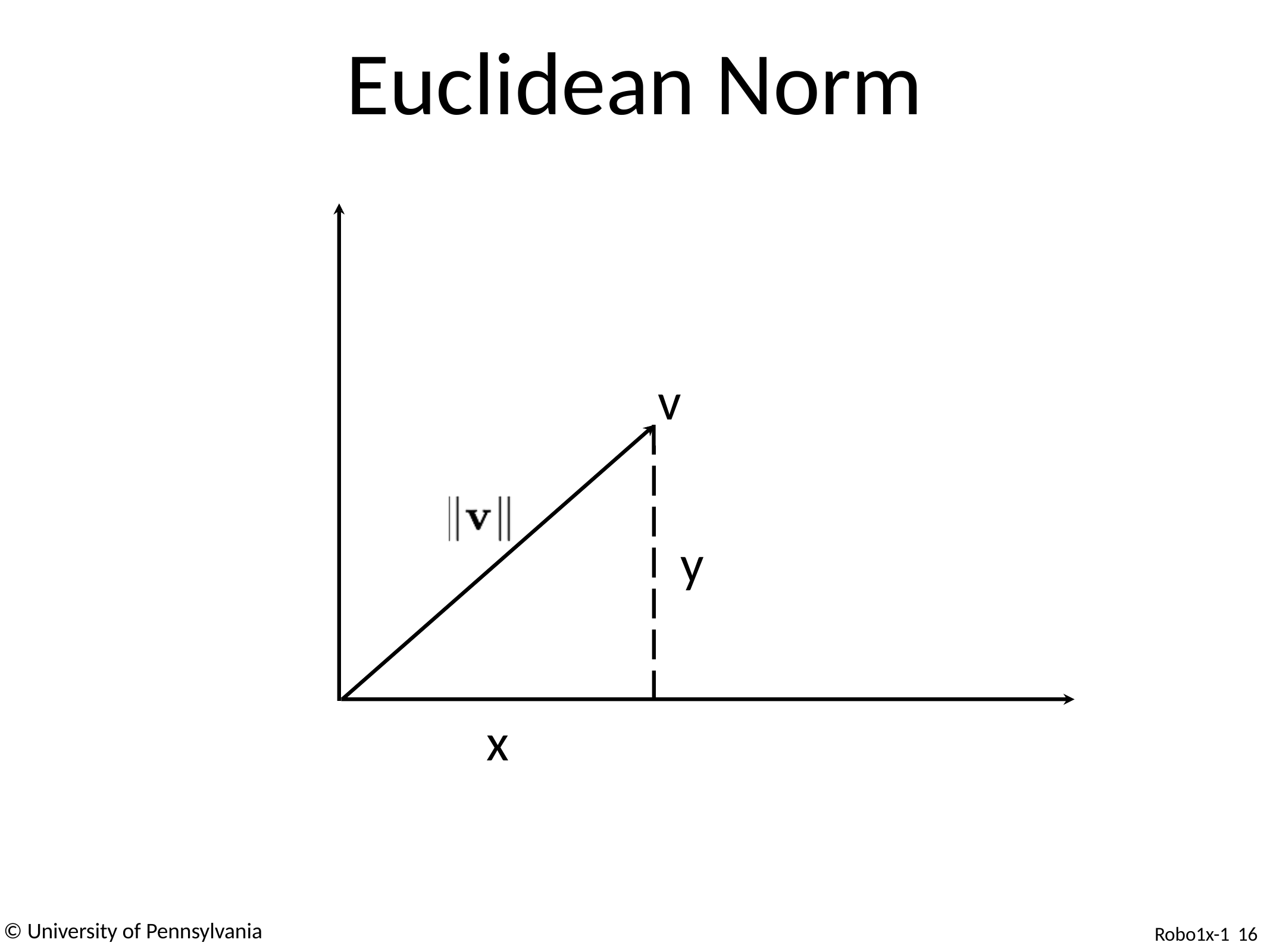

# Euclidean Norm

v

y

x

© University of Pennsylvania
Robo1x-1 16